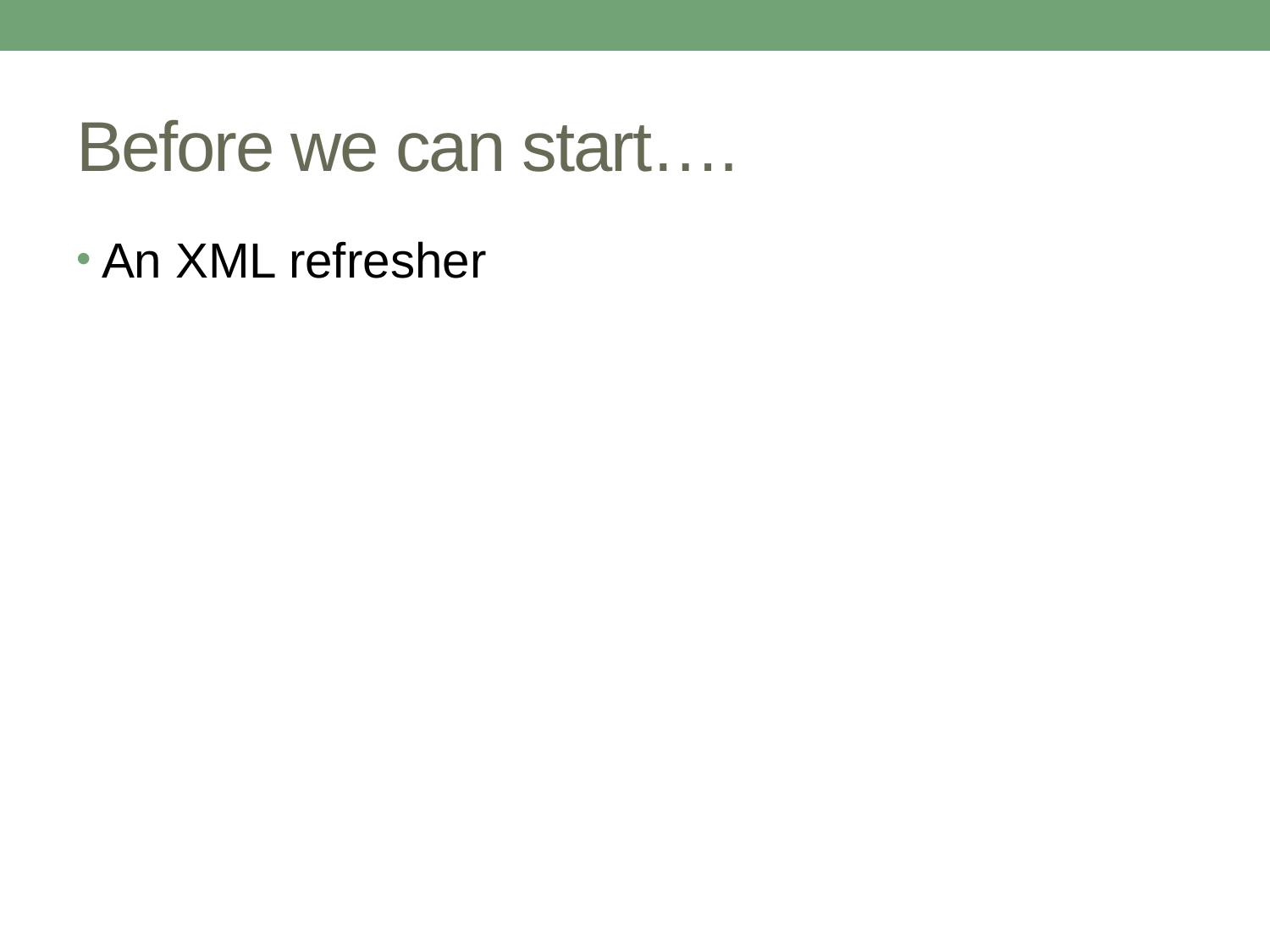

# Before we can start….
An XML refresher